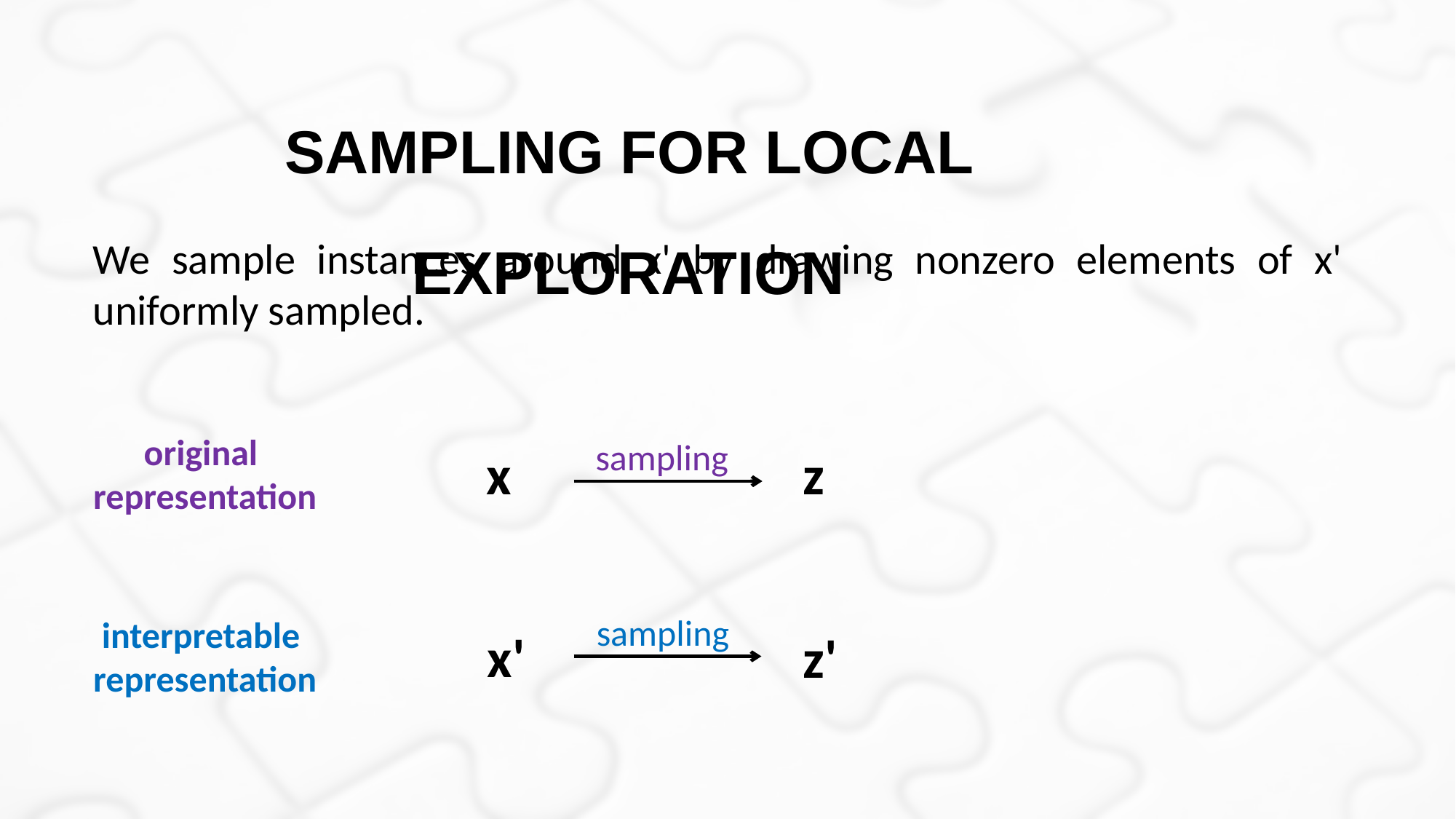

Sampling for Local Exploration
We sample instances around x' by drawing nonzero elements of x' uniformly sampled.
original
representation
sampling
x
z
sampling
interpretable
representation
x'
z'